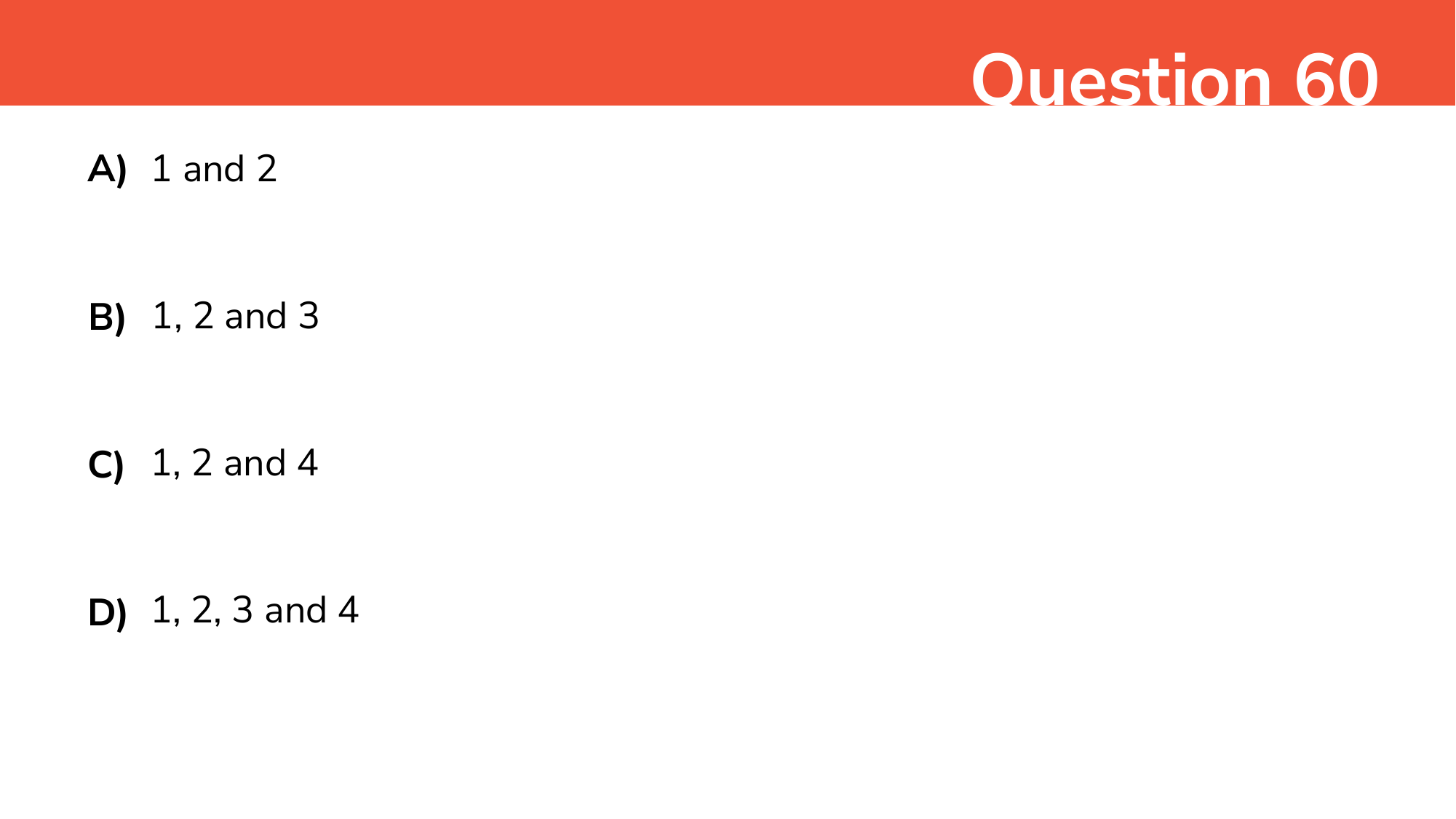

Question 60
1 and 2
A)
1, 2 and 3
B)
1, 2 and 4
C)
1, 2, 3 and 4
D)